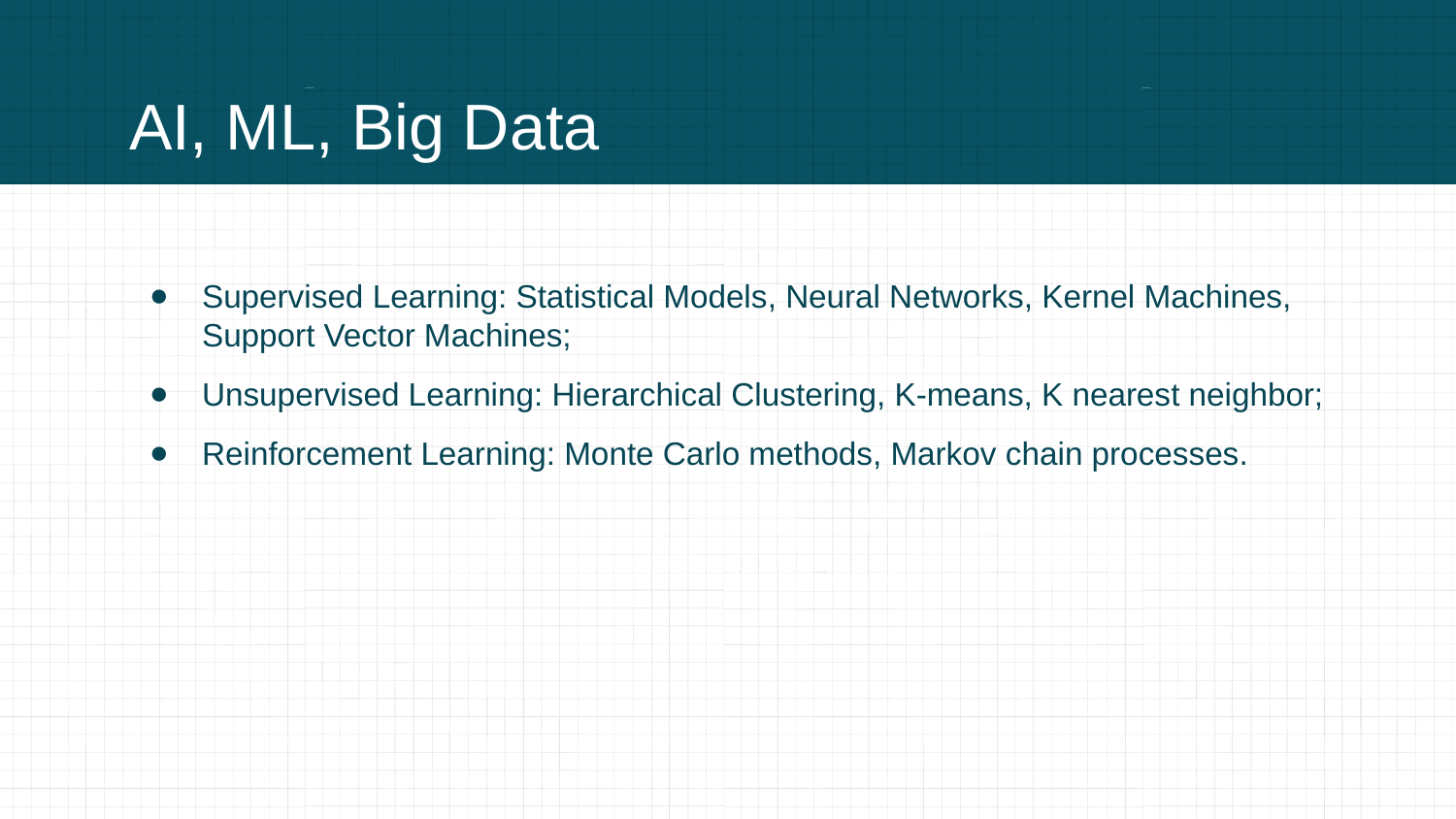

# AI, ML, Big Data
Supervised Learning: Statistical Models, Neural Networks, Kernel Machines, Support Vector Machines;
Unsupervised Learning: Hierarchical Clustering, K-means, K nearest neighbor;
Reinforcement Learning: Monte Carlo methods, Markov chain processes.